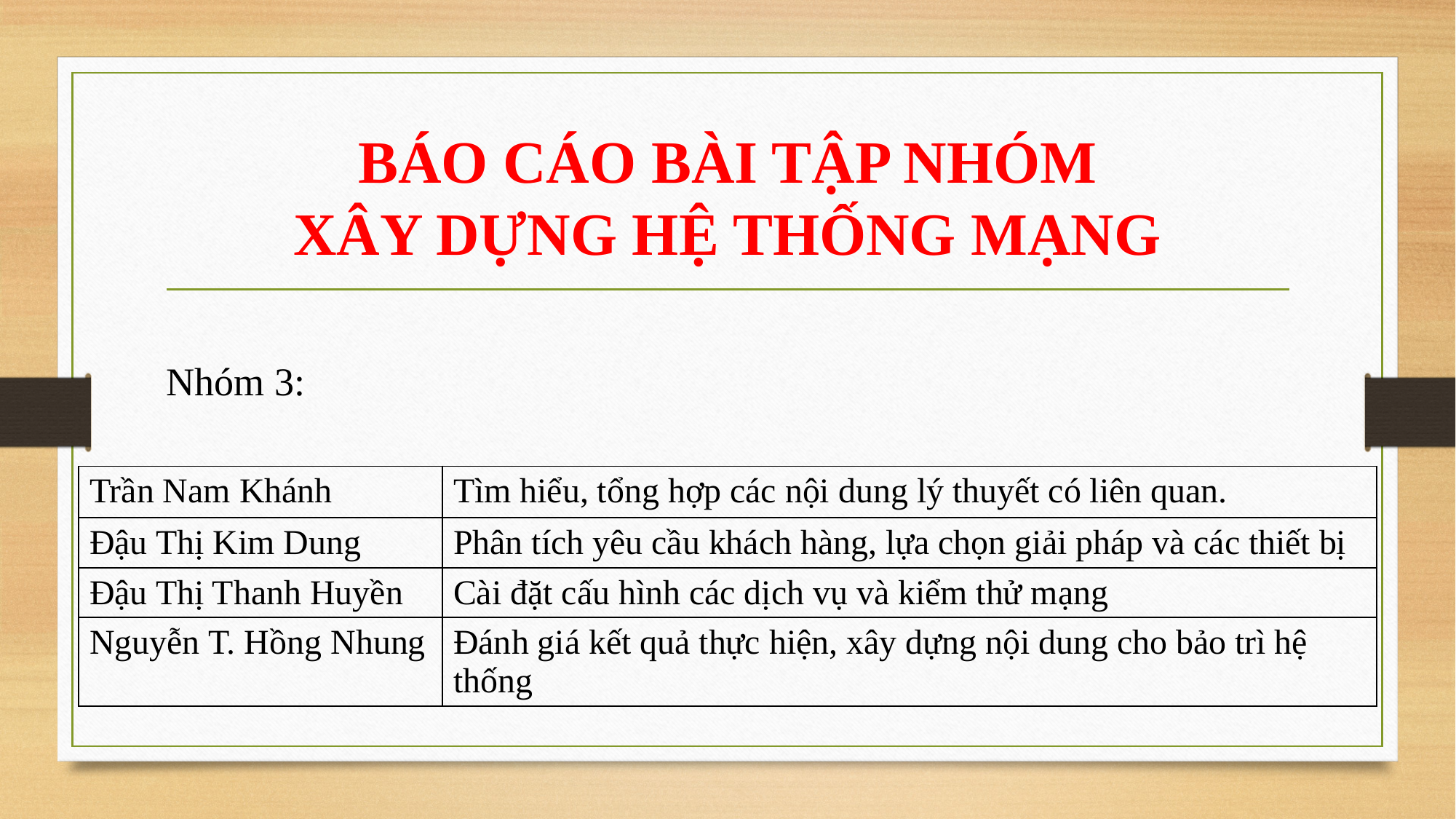

# BÁO CÁO BÀI TẬP NHÓM XÂY DỰNG HỆ THỐNG MẠNG
Nhóm 3:
| Trần Nam Khánh | Tìm hiểu, tổng hợp các nội dung lý thuyết có liên quan. |
| --- | --- |
| Đậu Thị Kim Dung | Phân tích yêu cầu khách hàng, lựa chọn giải pháp và các thiết bị |
| Đậu Thị Thanh Huyền | Cài đặt cấu hình các dịch vụ và kiểm thử mạng |
| Nguyễn T. Hồng Nhung | Đánh giá kết quả thực hiện, xây dựng nội dung cho bảo trì hệ thống |